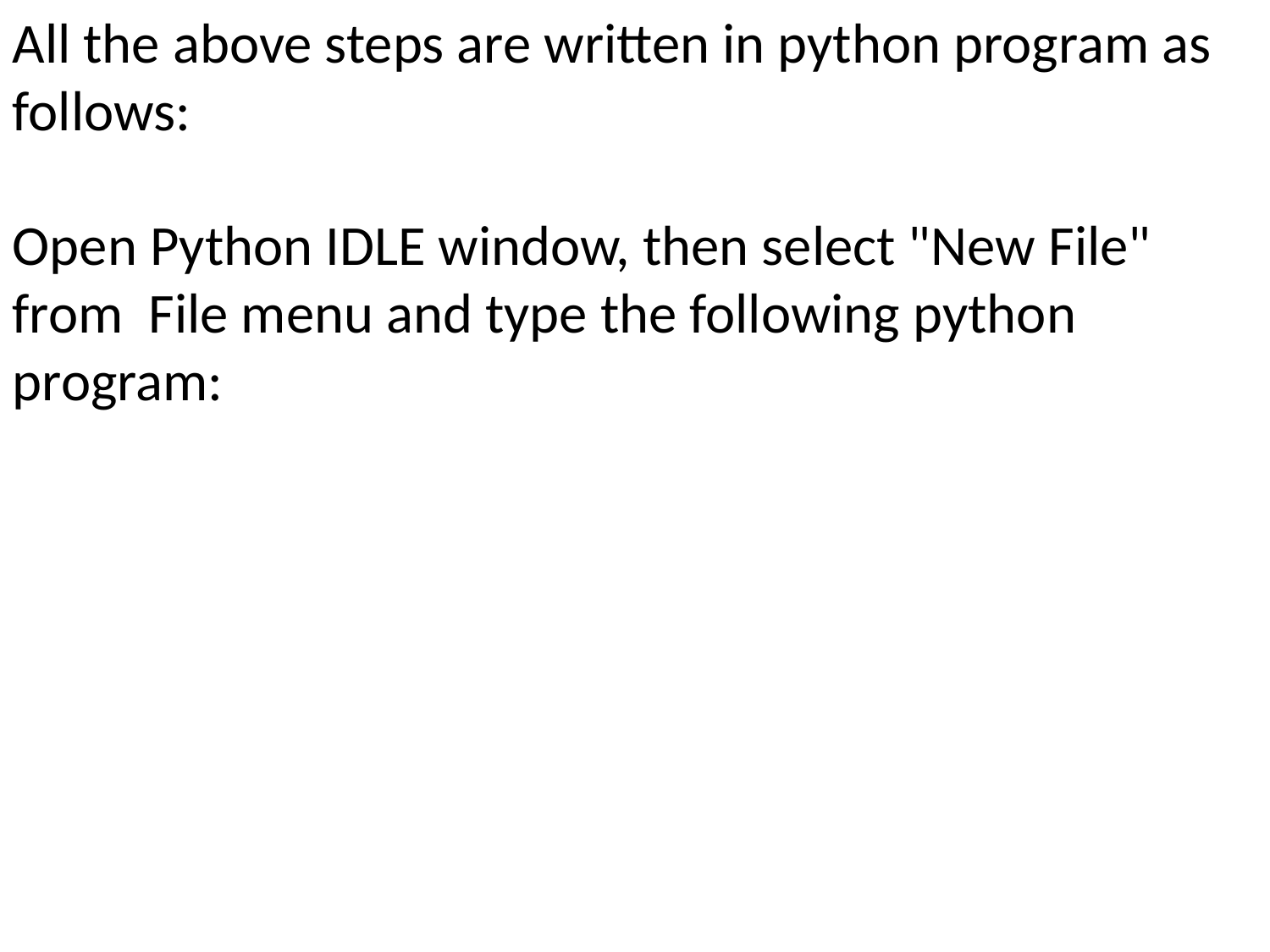

All the above steps are written in python program as follows:

Open Python IDLE window, then select "New File" from  File menu and type the following python program: